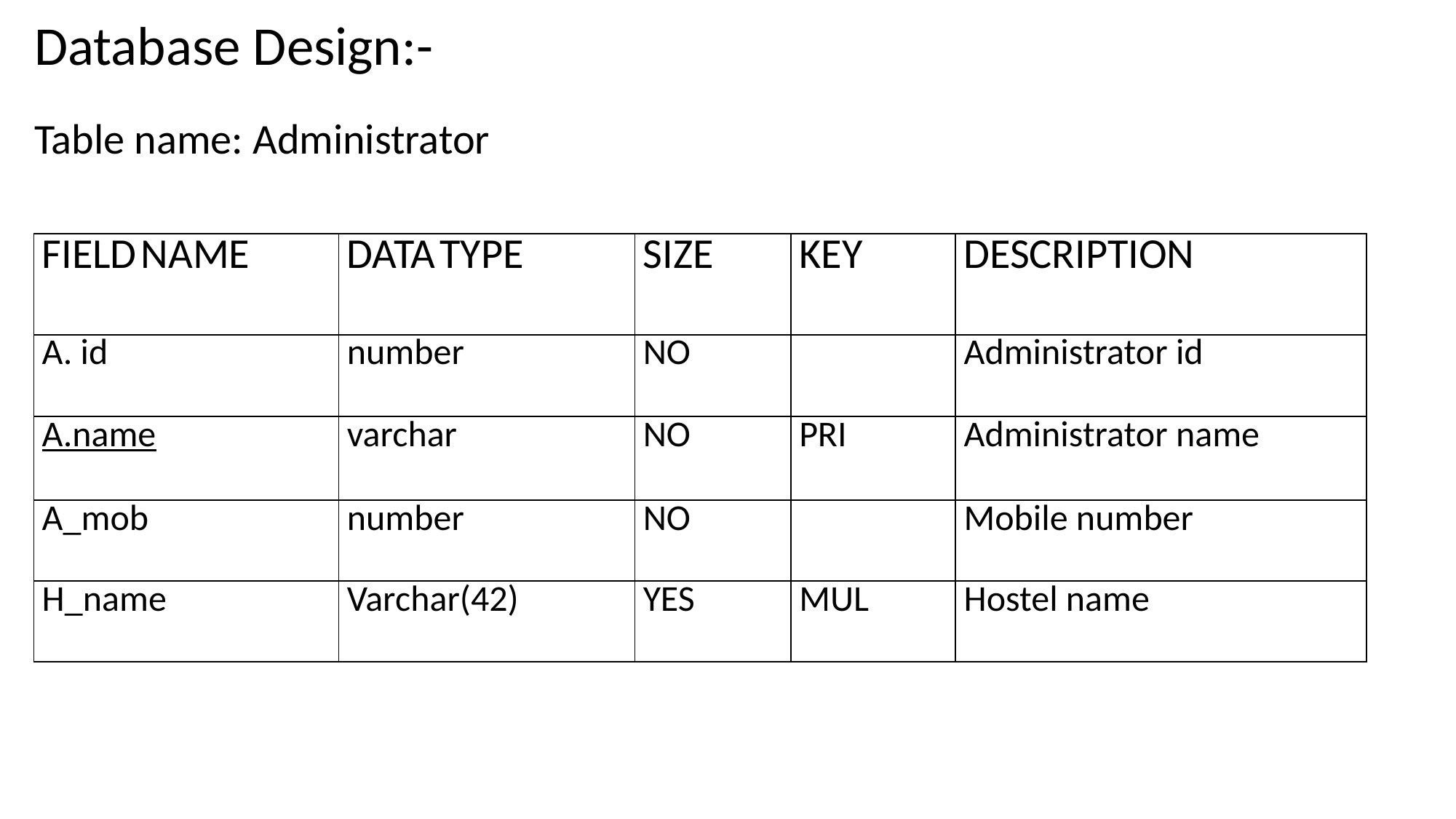

Database Design:-
Table name: Administrator
| FIELD NAME | DATA TYPE | SIZE | KEY | DESCRIPTION |
| --- | --- | --- | --- | --- |
| A. id | number | NO |  | Administrator id |
| A.name | varchar | NO | PRI | Administrator name |
| A\_mob | number | NO |  | Mobile number |
| H\_name | Varchar(42) | YES | MUL | Hostel name |